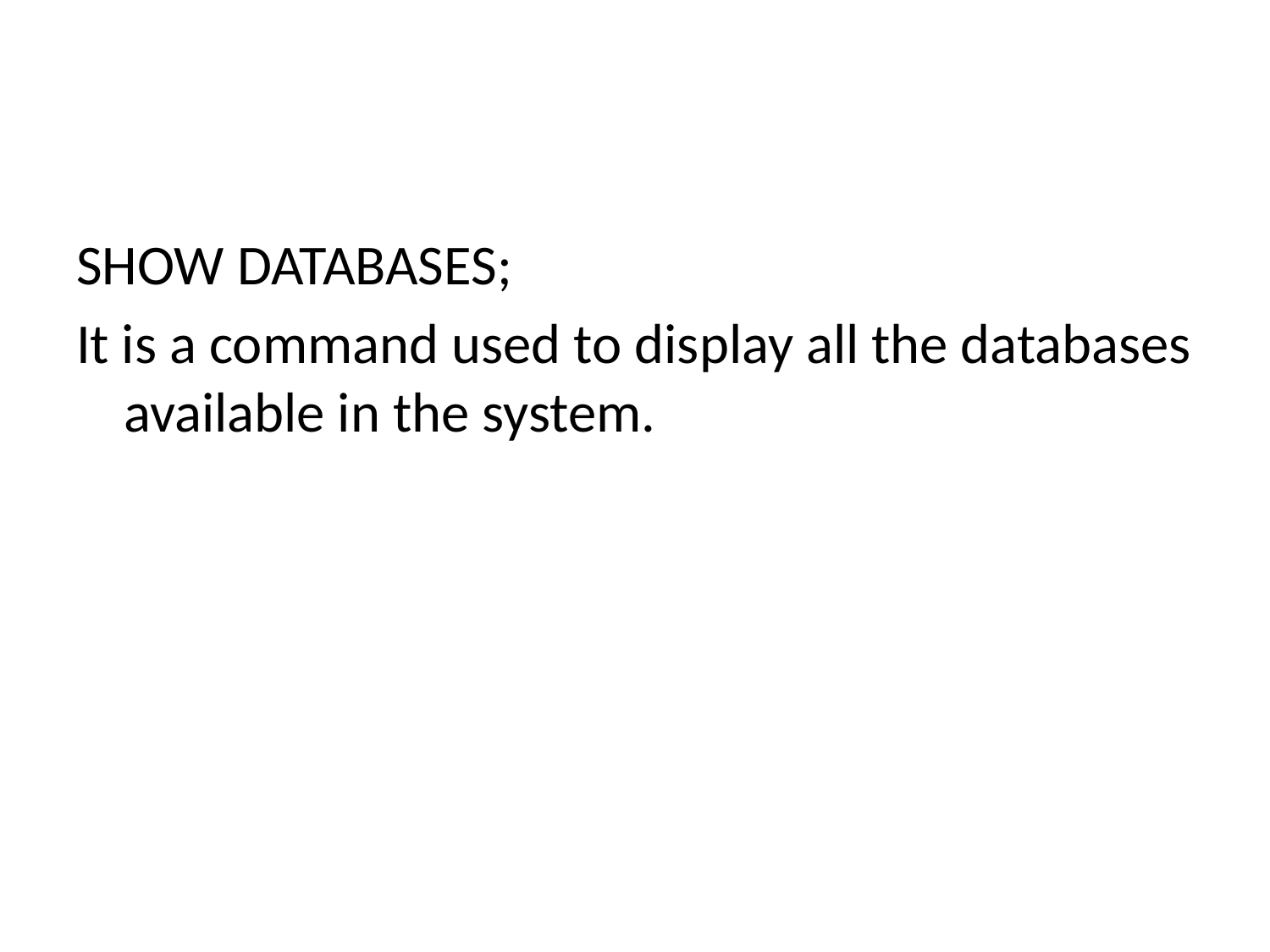

#
SHOW DATABASES;
It is a command used to display all the databases available in the system.